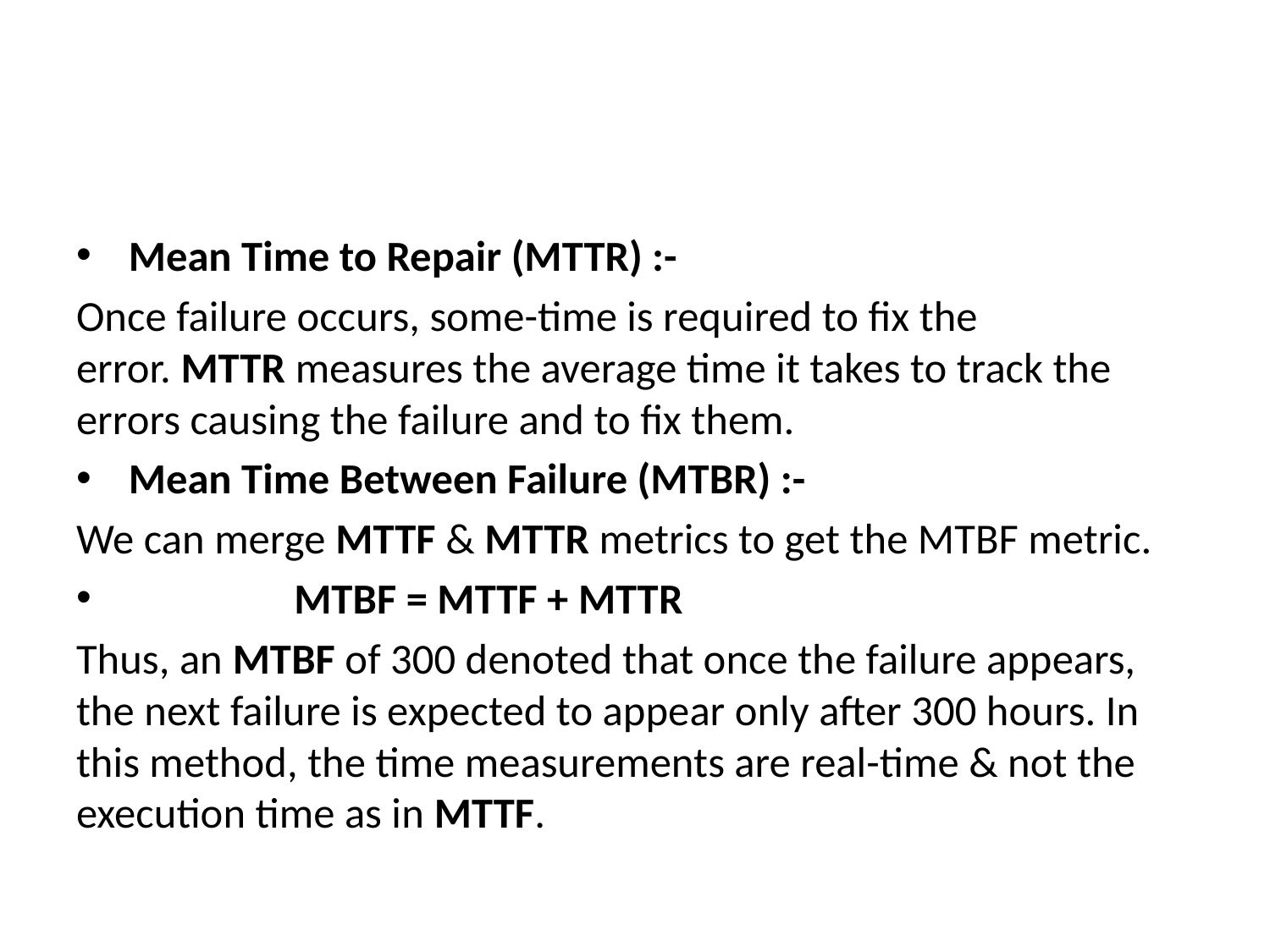

#
 Mean Time to Repair (MTTR) :-
Once failure occurs, some-time is required to fix the error. MTTR measures the average time it takes to track the errors causing the failure and to fix them.
 Mean Time Between Failure (MTBR) :-
We can merge MTTF & MTTR metrics to get the MTBF metric.
                  MTBF = MTTF + MTTR
Thus, an MTBF of 300 denoted that once the failure appears, the next failure is expected to appear only after 300 hours. In this method, the time measurements are real-time & not the execution time as in MTTF.